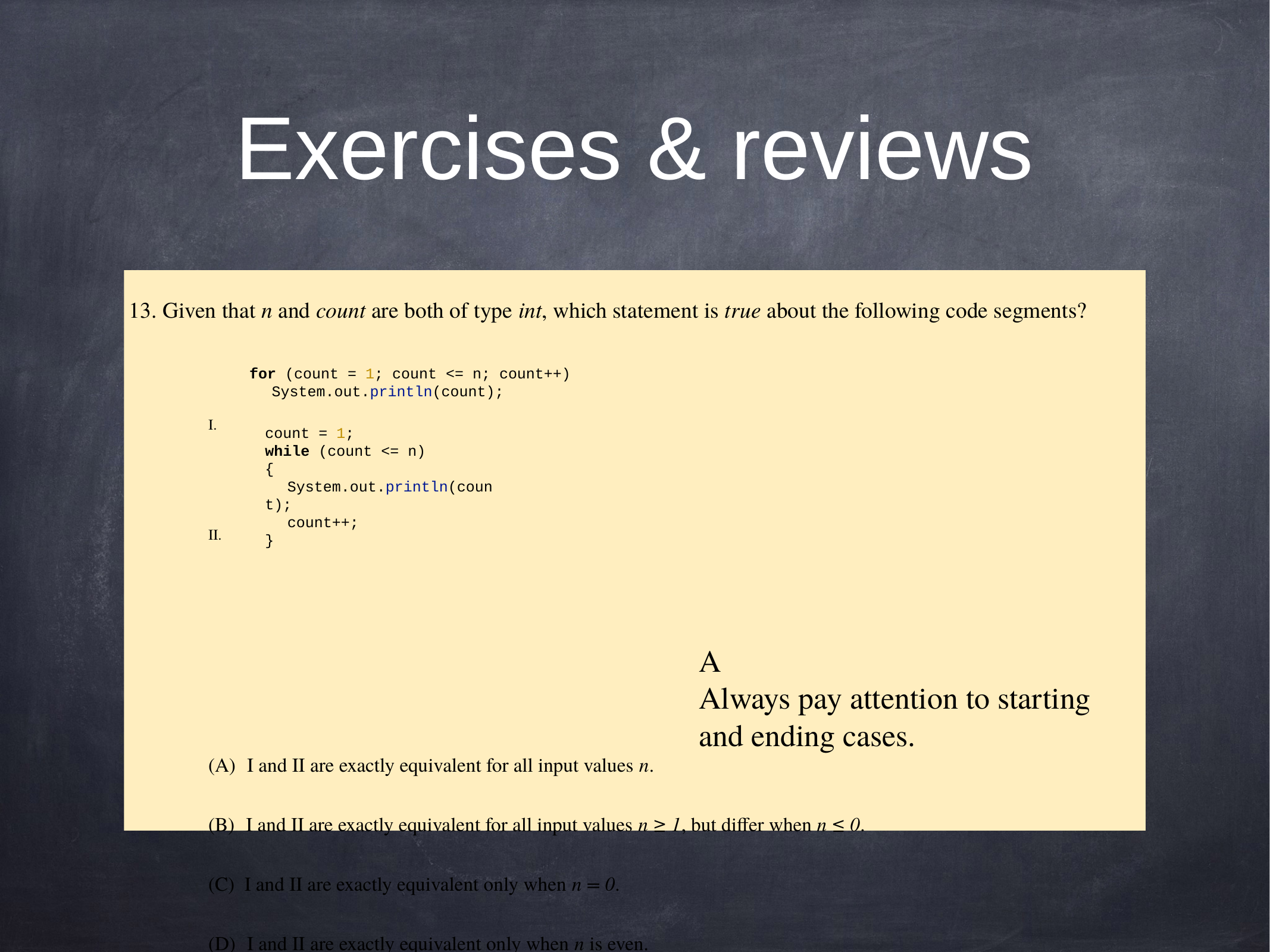

# Exercises & reviews
13. Given that n and count are both of type int, which statement is true about the following code segments?

I.

II.

(A)  I and II are exactly equivalent for all input values n.
(B)  I and II are exactly equivalent for all input values n ≥ 1, but differ when n ≤ 0.
(C)  I and II are exactly equivalent only when n = 0.
(D)  I and II are exactly equivalent only when n is even.
(E)  I and II are not equivalent for any input values of n.
for (count = 1; count <= n; count++)
System.out.println(count);
count = 1;
while (count <= n)
{
System.out.println(count);
count++;
}
A
Always pay attention to starting
and ending cases.